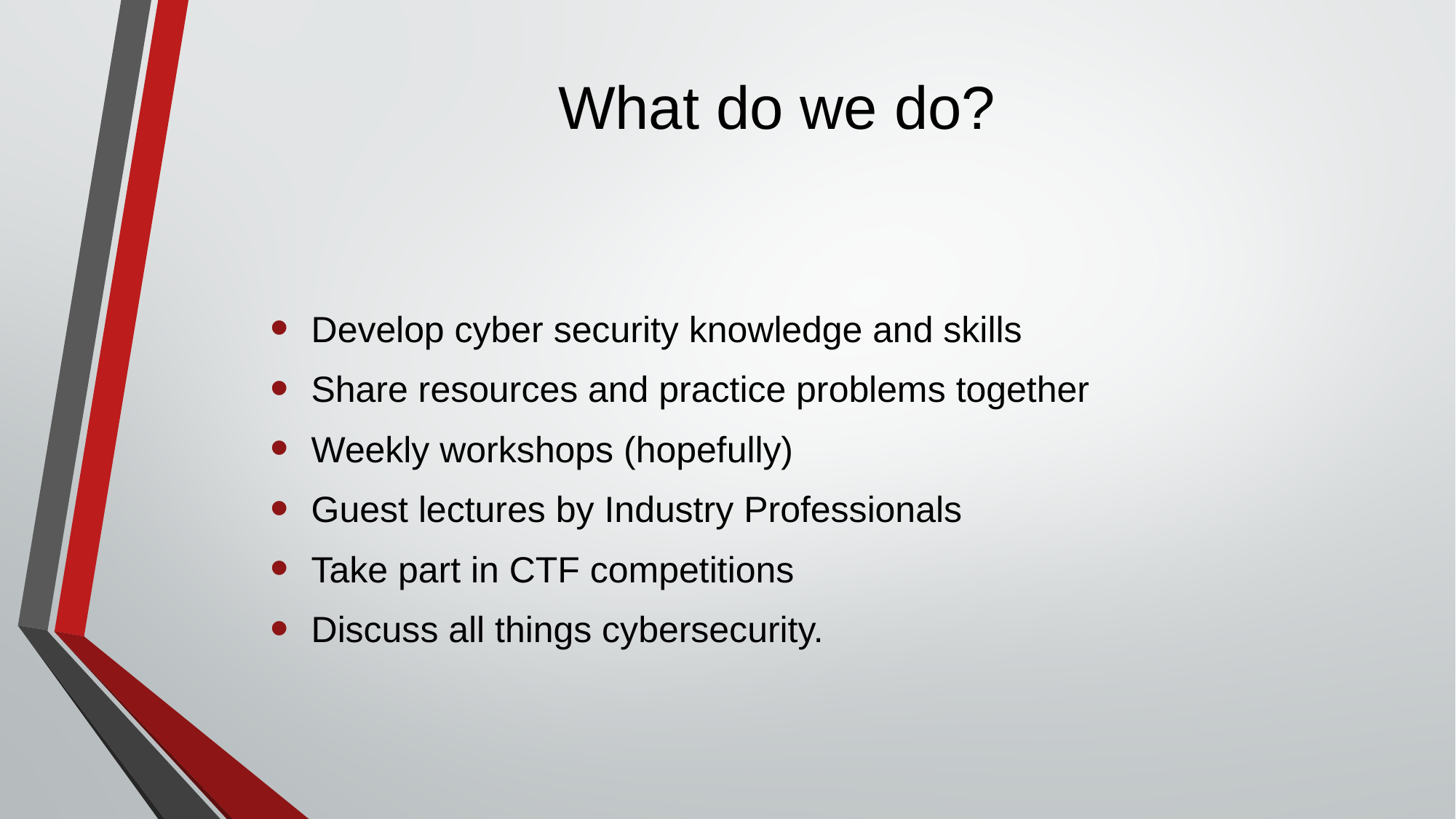

# What do we do?
Develop cyber security knowledge and skills
Share resources and practice problems together
Weekly workshops (hopefully)
Guest lectures by Industry Professionals
Take part in CTF competitions
Discuss all things cybersecurity.